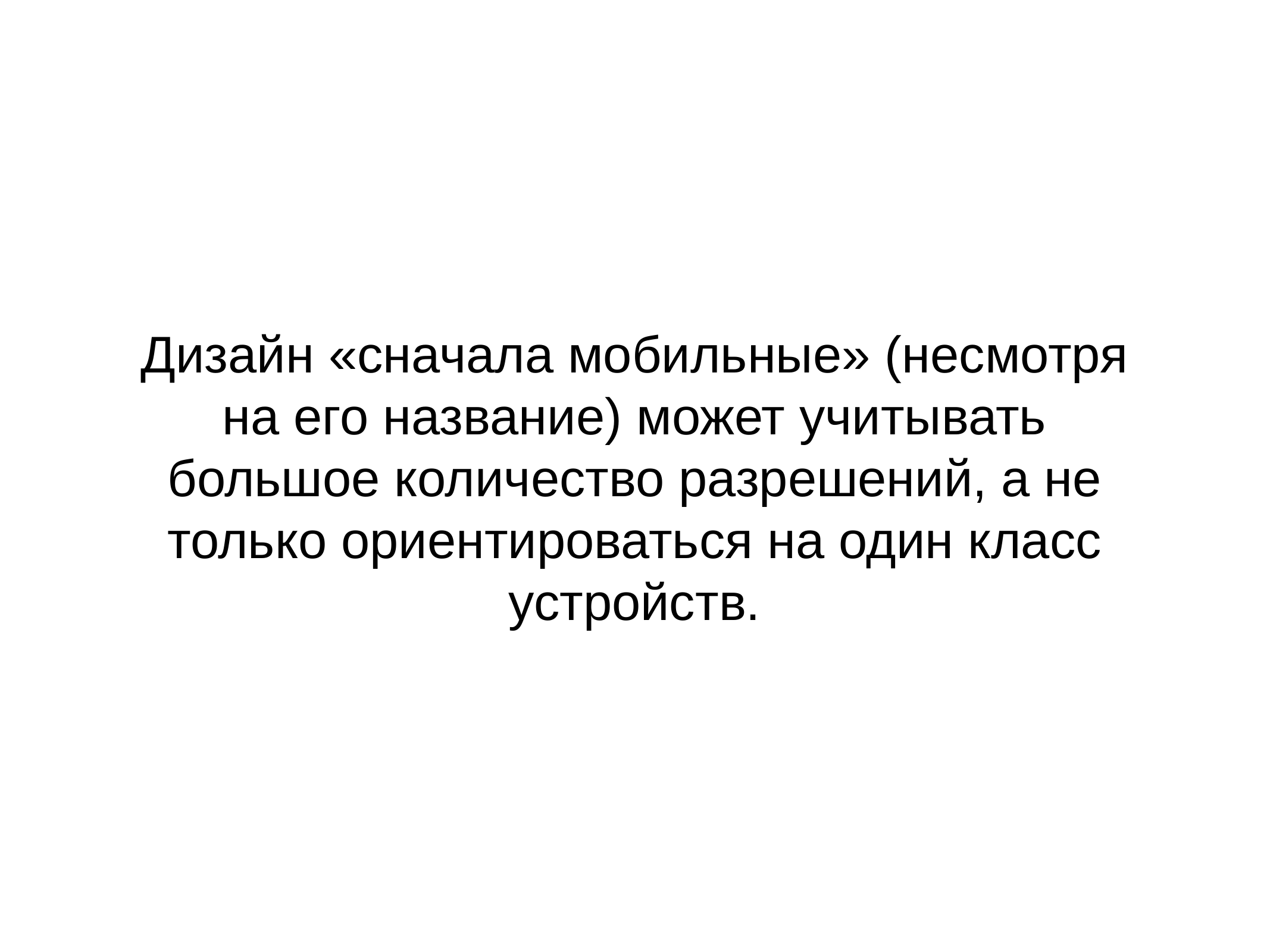

# Дизайн «сначала мобильные» (несмотря на его название) может учитывать большое количество разрешений, а не только ориентироваться на один класс устройств.